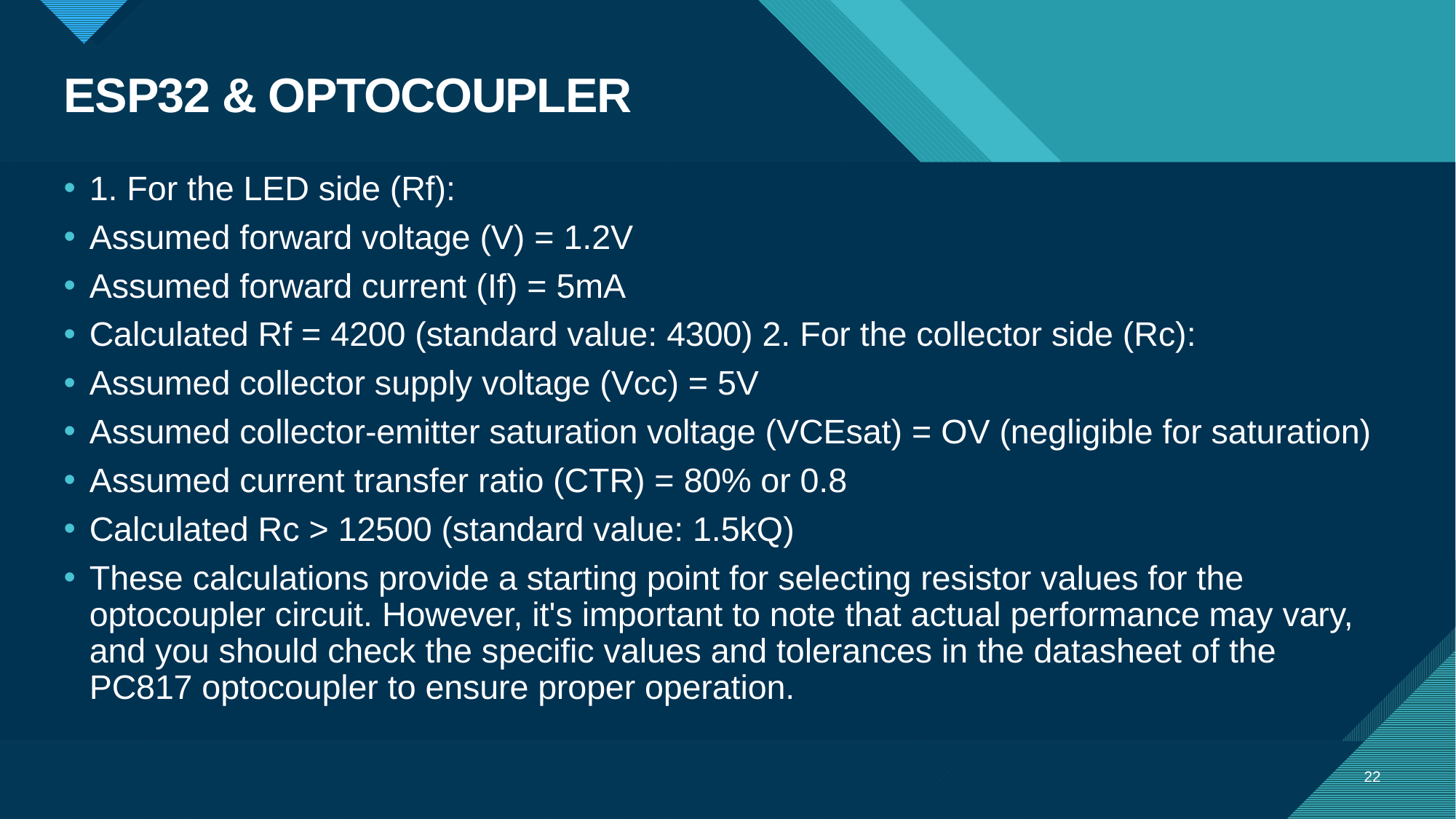

# ESP32 & OPTOCOUPLER
1. For the LED side (Rf):
Assumed forward voltage (V) = 1.2V
Assumed forward current (If) = 5mA
Calculated Rf = 4200 (standard value: 4300) 2. For the collector side (Rc):
Assumed collector supply voltage (Vcc) = 5V
Assumed collector-emitter saturation voltage (VCEsat) = OV (negligible for saturation)
Assumed current transfer ratio (CTR) = 80% or 0.8
Calculated Rc > 12500 (standard value: 1.5kQ)
These calculations provide a starting point for selecting resistor values for the optocoupler circuit. However, it's important to note that actual performance may vary, and you should check the specific values and tolerances in the datasheet of the PC817 optocoupler to ensure proper operation.
22